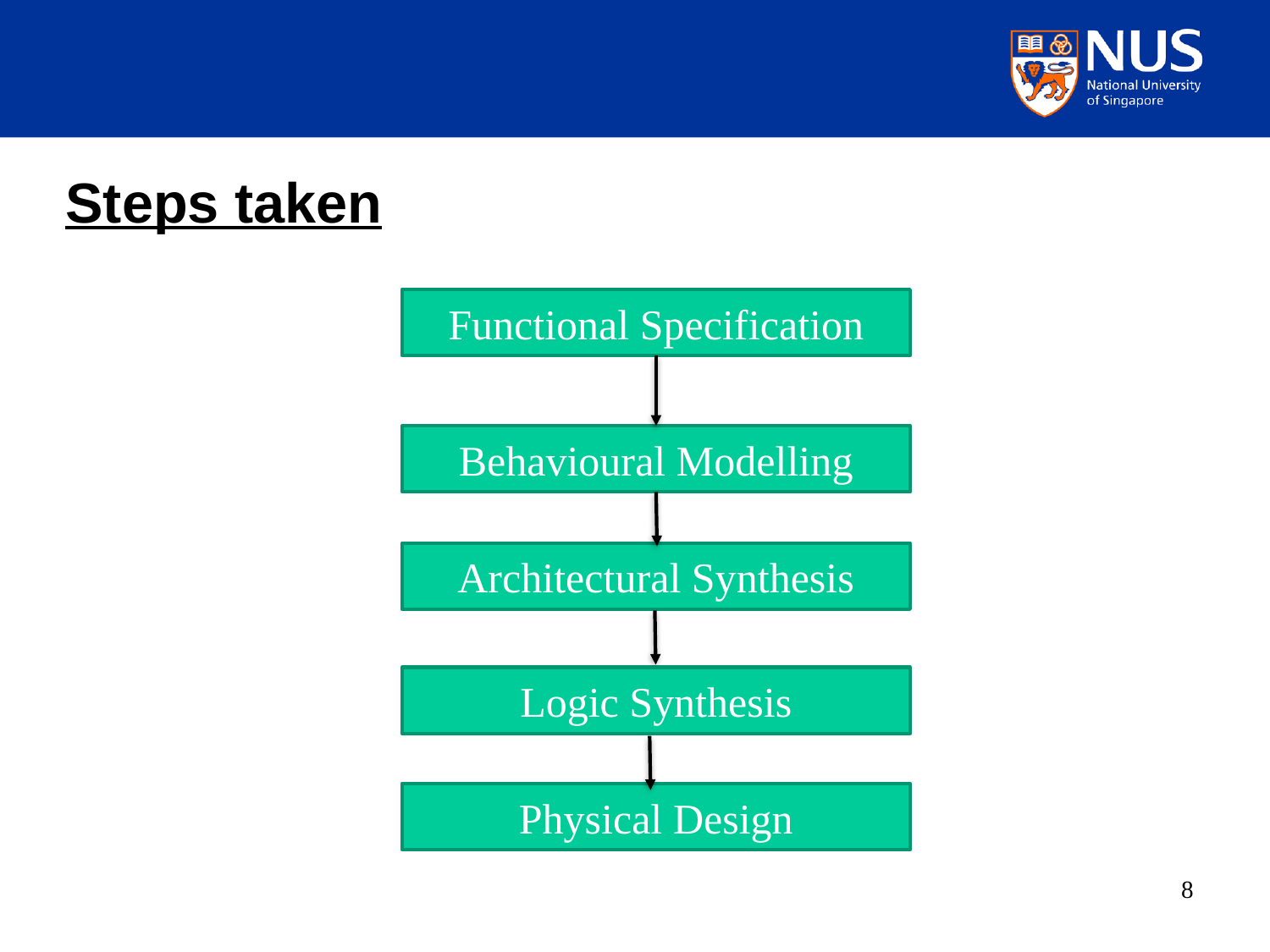

Steps taken
Functional Specification
Behavioural Modelling
Architectural Synthesis
Logic Synthesis
Physical Design
8